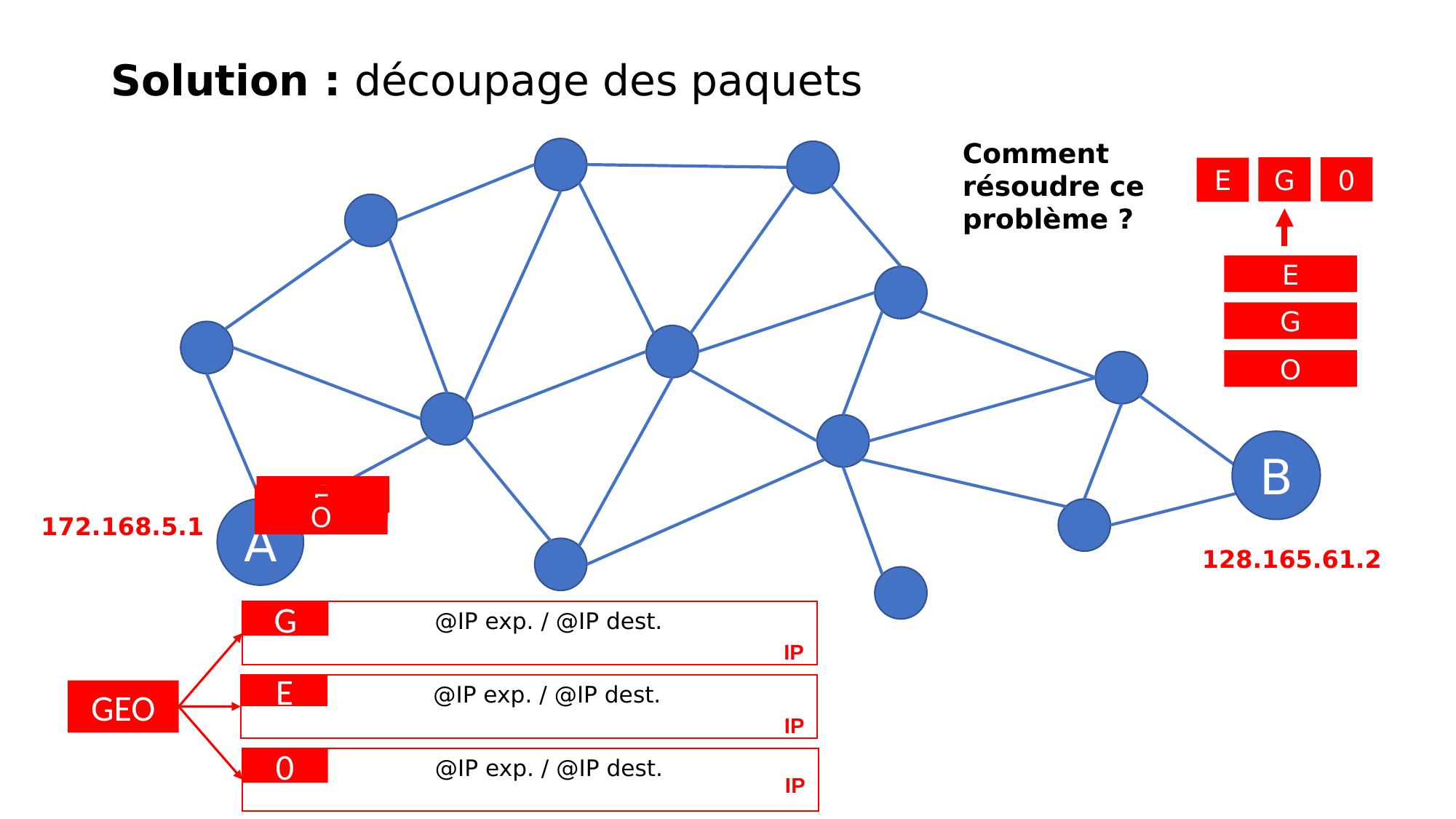

Solution : découpage des paquets
Comment résoudre ce problème ?

G
0
E

E

G

O

B
G
E
O
A

172.168.5.1

128.165.61.2

                         @IP exp. / @IP dest.
G
IP
                         @IP exp. / @IP dest.
E
GEO
IP
                         @IP exp. / @IP dest.
0
IP